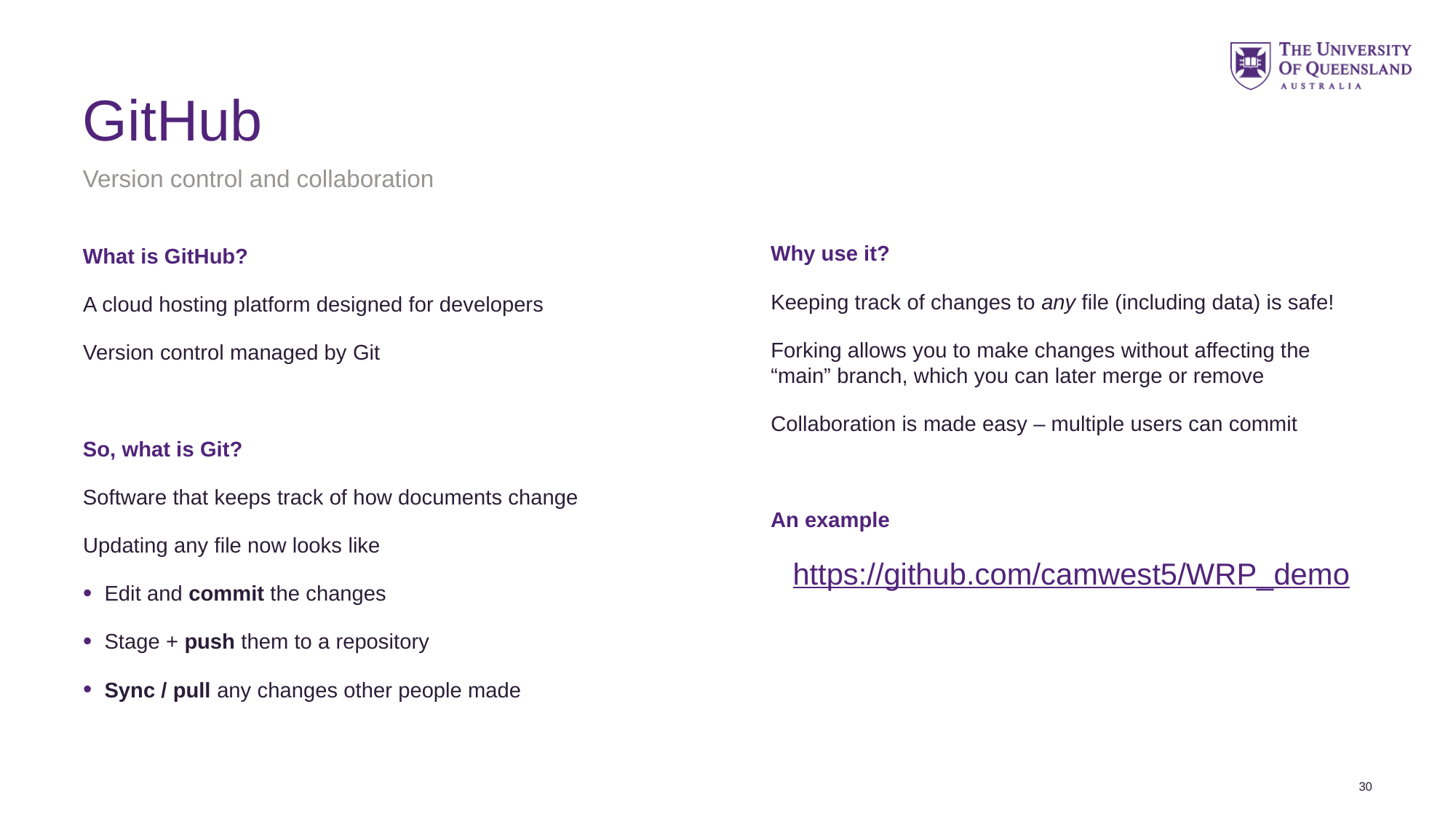

# GitHub
Version control and collaboration
Why use it?
Keeping track of changes to any file (including data) is safe!
Forking allows you to make changes without affecting the “main” branch, which you can later merge or remove
Collaboration is made easy – multiple users can commit

An example
https://github.com/camwest5/WRP_demo

What is GitHub?
A cloud hosting platform designed for developers
Version control managed by Git

So, what is Git?
Software that keeps track of how documents change
Updating any file now looks like
Edit and commit the changes
Stage + push them to a repository
Sync / pull any changes other people made

30